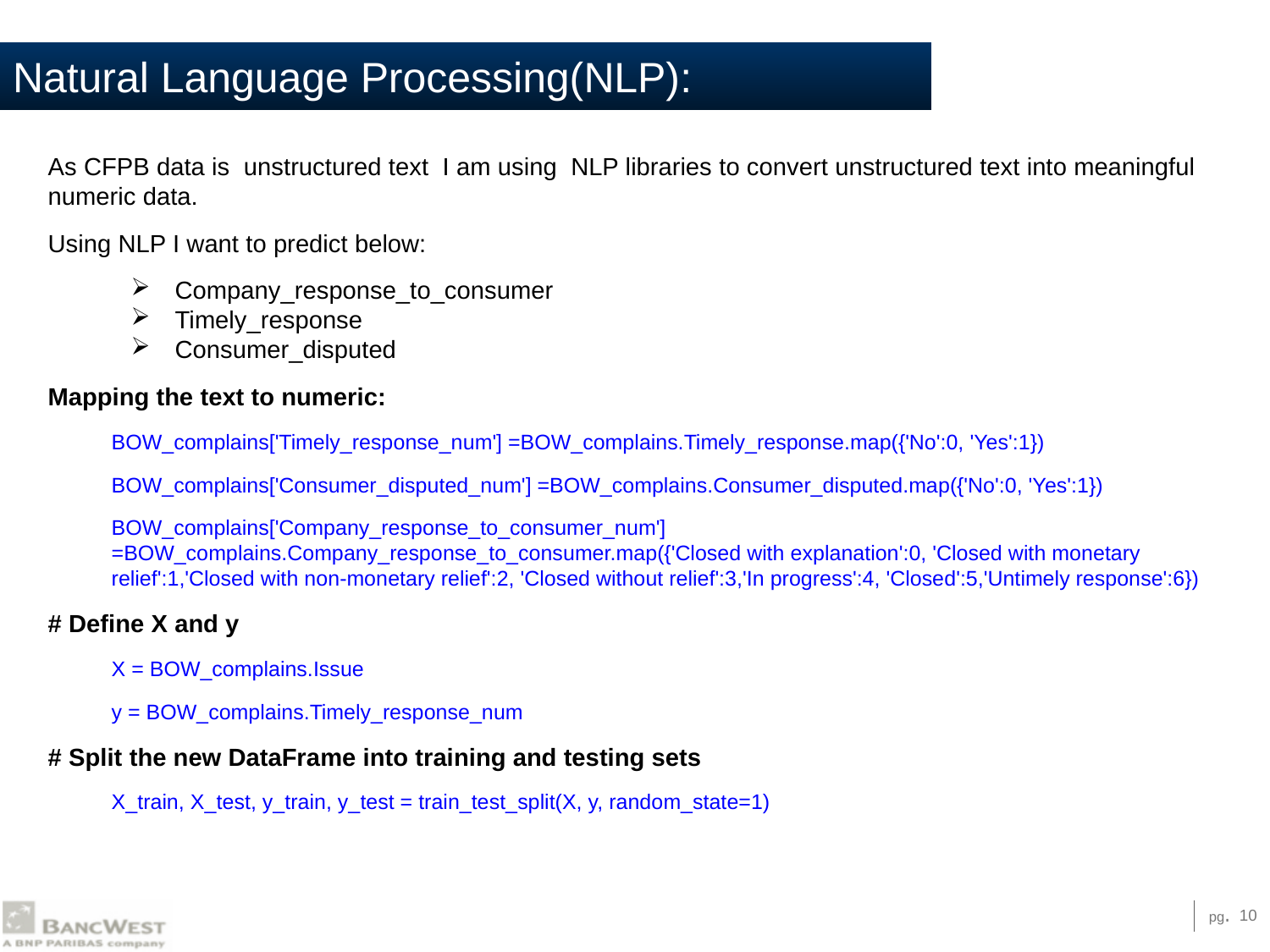

# Natural Language Processing(NLP):
As CFPB data is  unstructured text  I am using  NLP libraries to convert unstructured text into meaningful numeric data.
Using NLP I want to predict below:
Company_response_to_consumer
Timely_response
Consumer_disputed
Mapping the text to numeric:
BOW_complains['Timely_response_num'] =BOW_complains.Timely_response.map({'No':0, 'Yes':1})
BOW_complains['Consumer_disputed_num'] =BOW_complains.Consumer_disputed.map({'No':0, 'Yes':1})
BOW_complains['Company_response_to_consumer_num'] =BOW_complains.Company_response_to_consumer.map({'Closed with explanation':0, 'Closed with monetary relief':1,'Closed with non-monetary relief':2, 'Closed without relief':3,'In progress':4, 'Closed':5,'Untimely response':6})
# Define X and y
X = BOW_complains.Issue
y = BOW_complains.Timely_response_num
# Split the new DataFrame into training and testing sets
X_train, X_test, y_train, y_test = train_test_split(X, y, random_state=1)

10